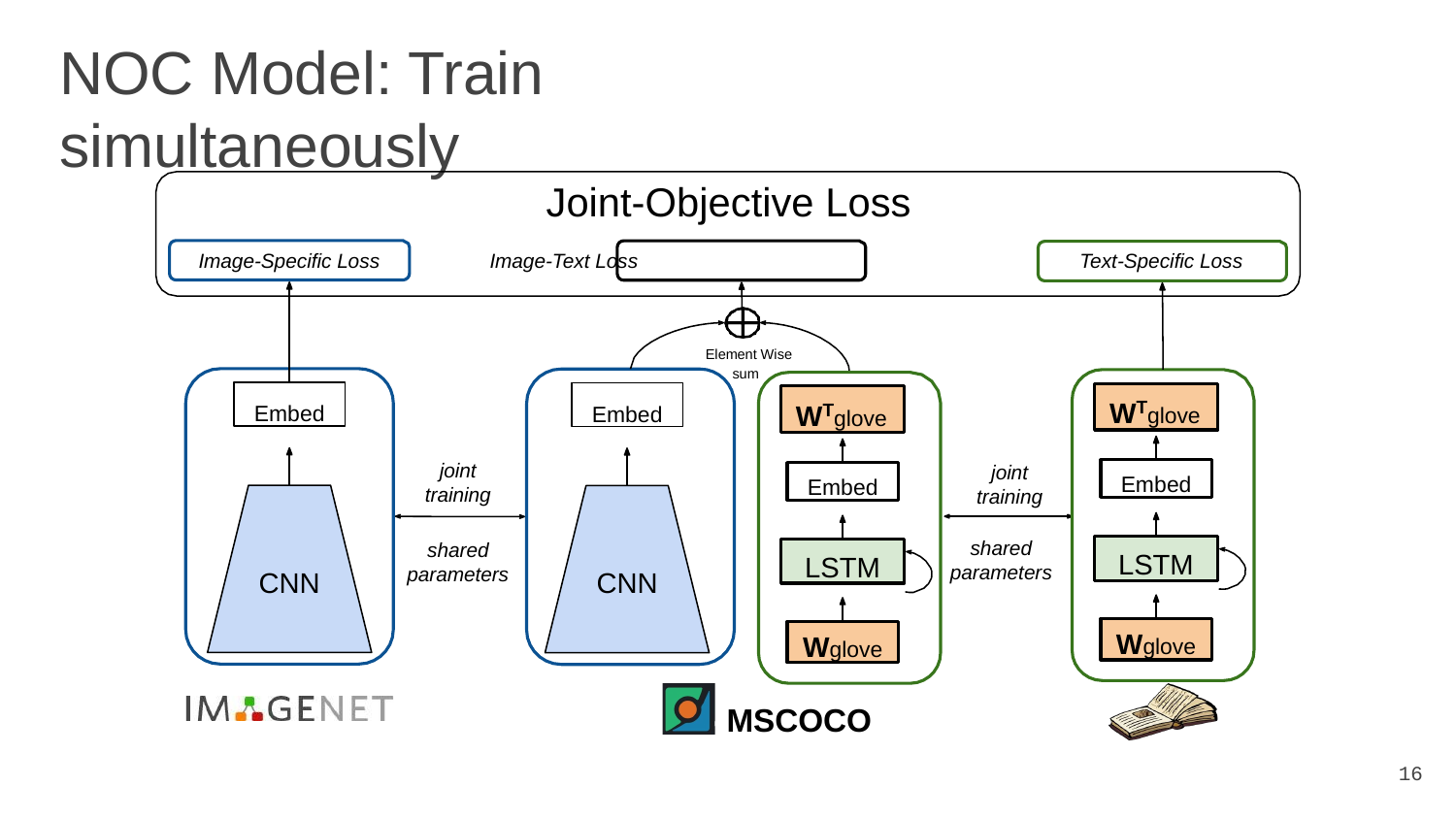

# NOC Model: Train simultaneously

Joint-Objective Loss
Image-Specific Loss	Image-Text Loss

Text-Specific Loss

Element Wise  sum

Embed
Embed
WTglove
WTglove

joint  training
joint  training
Embed
Embed
shared  parameters
shared  parameters
LSTM
LSTM
CNN
CNN
Wglove
Wglove

MSCOCO

16